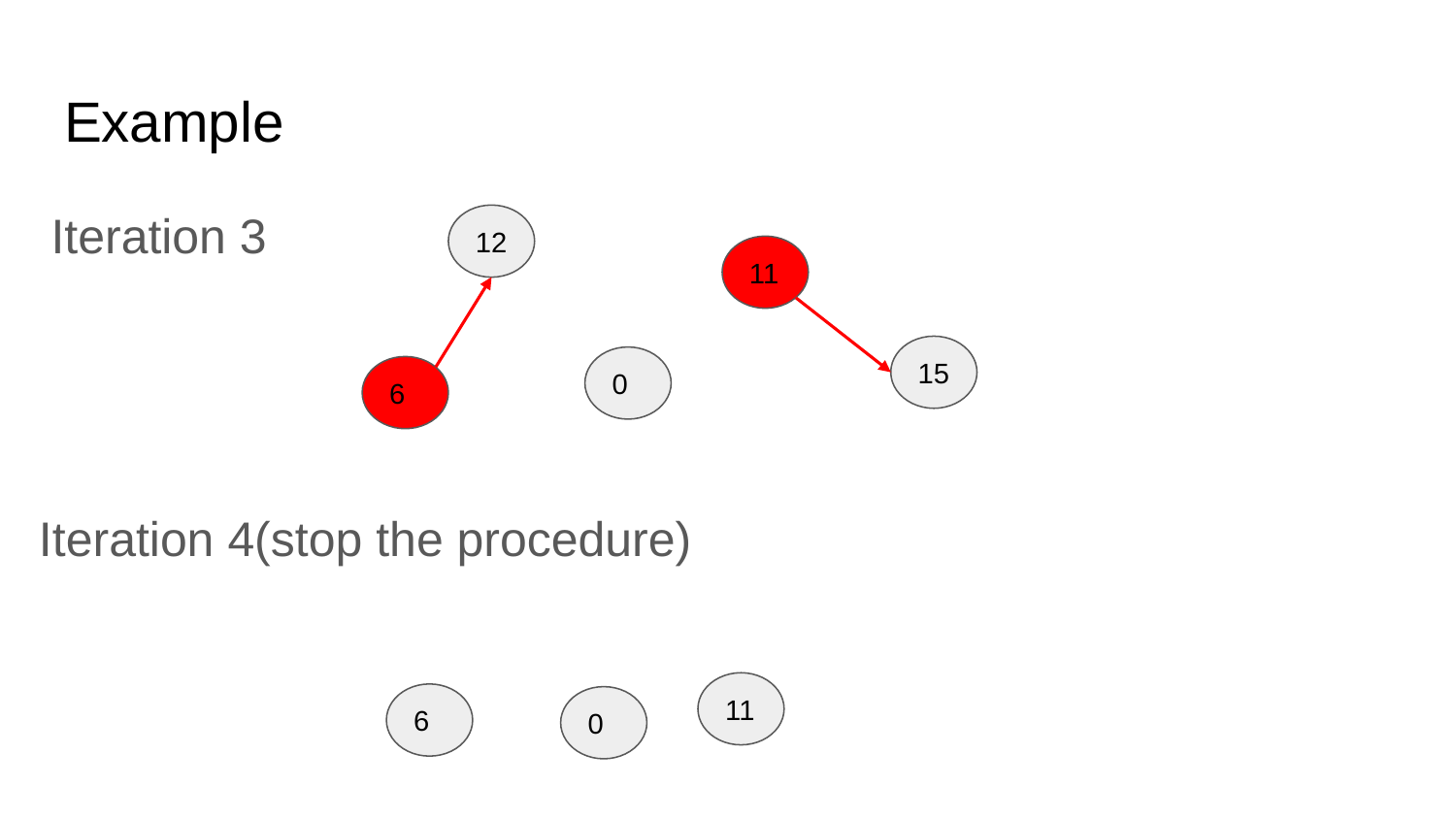

# Example
Iteration 3
12
11
15
0
6
Iteration 4(stop the procedure)
11
6
0